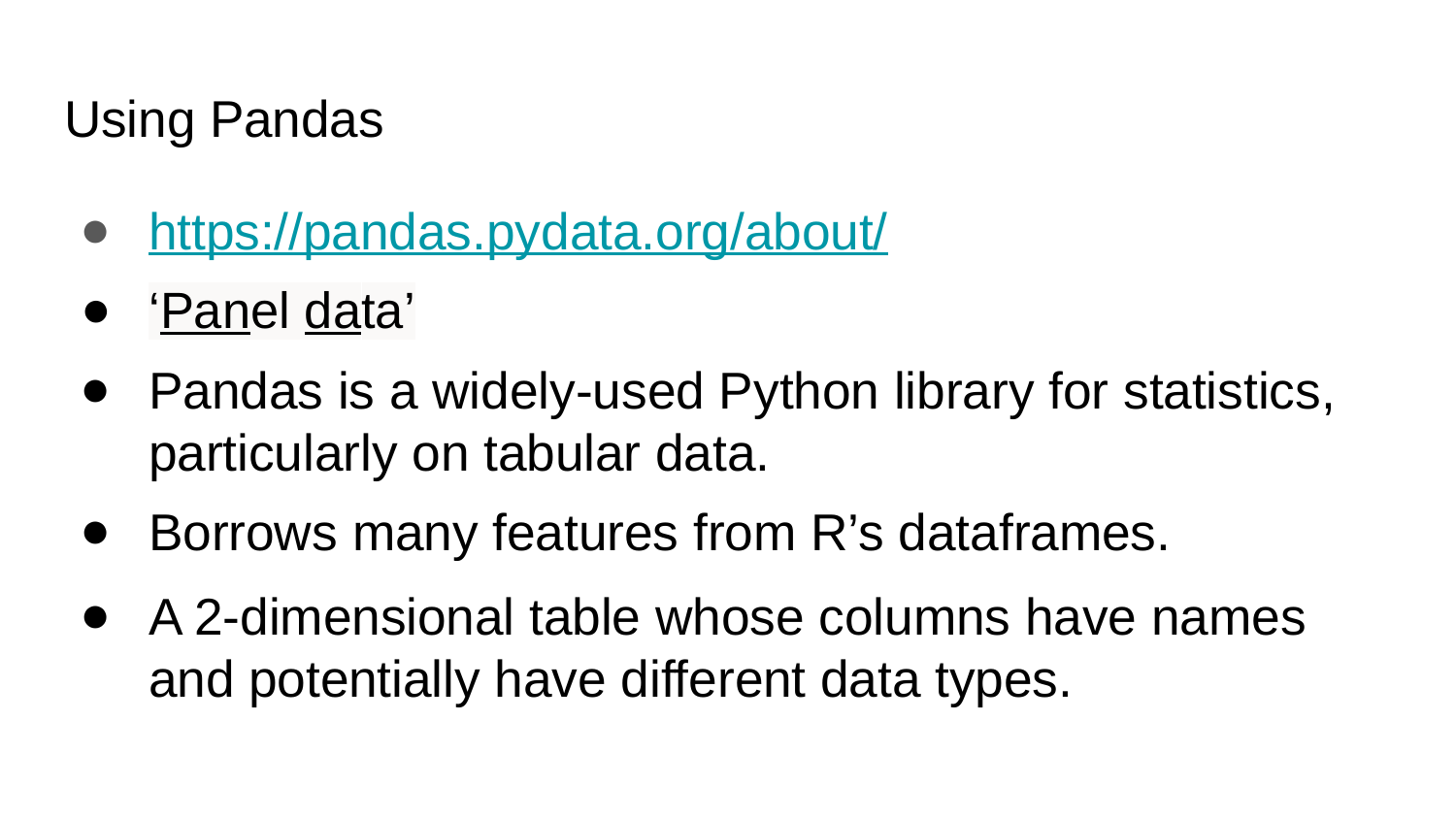

# Using Pandas
https://pandas.pydata.org/about/
‘Panel data’
Pandas is a widely-used Python library for statistics, particularly on tabular data.
Borrows many features from R’s dataframes.
A 2-dimensional table whose columns have names and potentially have different data types.